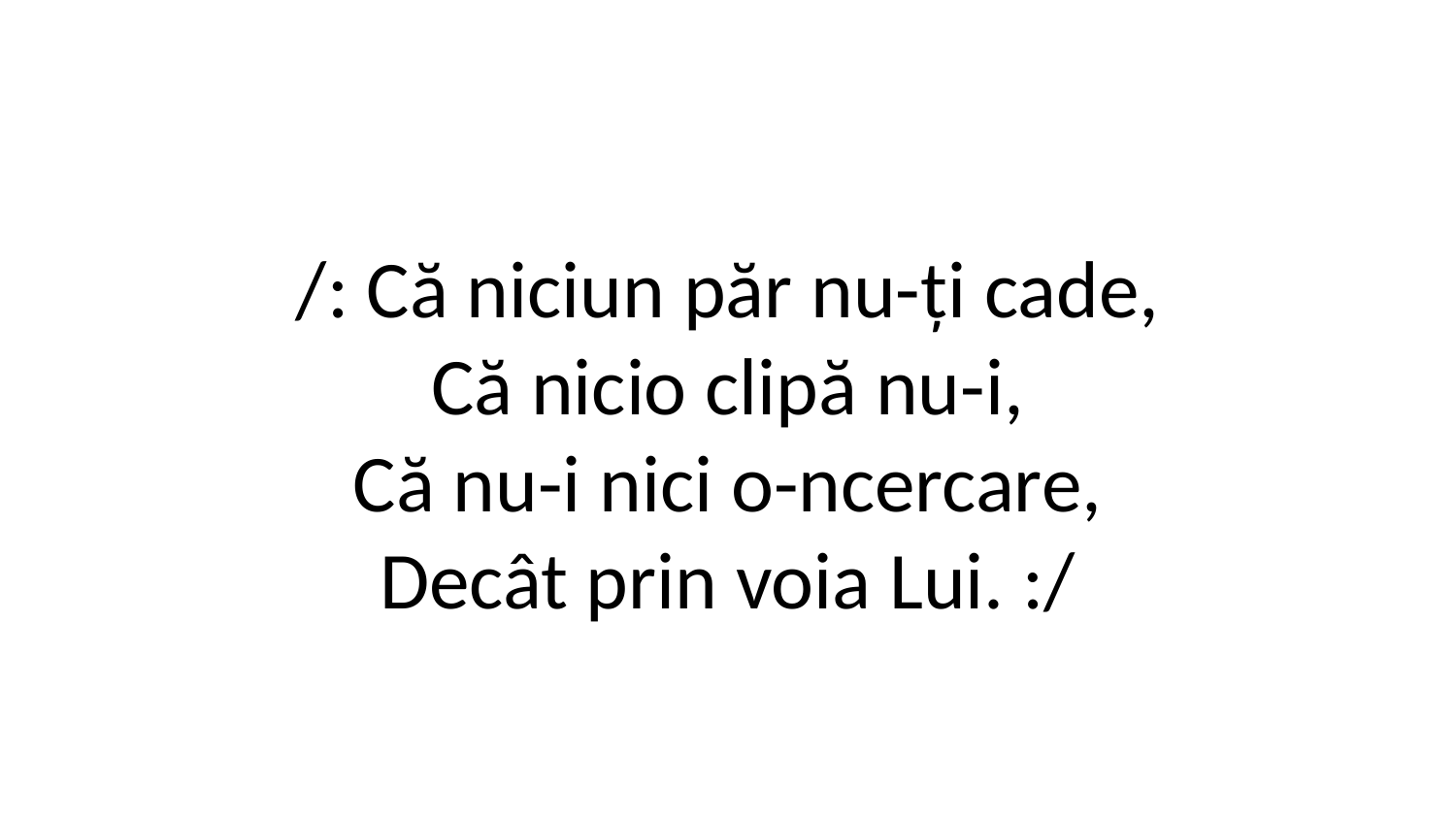

/: Că niciun păr nu-ți cade,
Că nicio clipă nu-i,
Că nu-i nici o-ncercare,
Decât prin voia Lui. :/